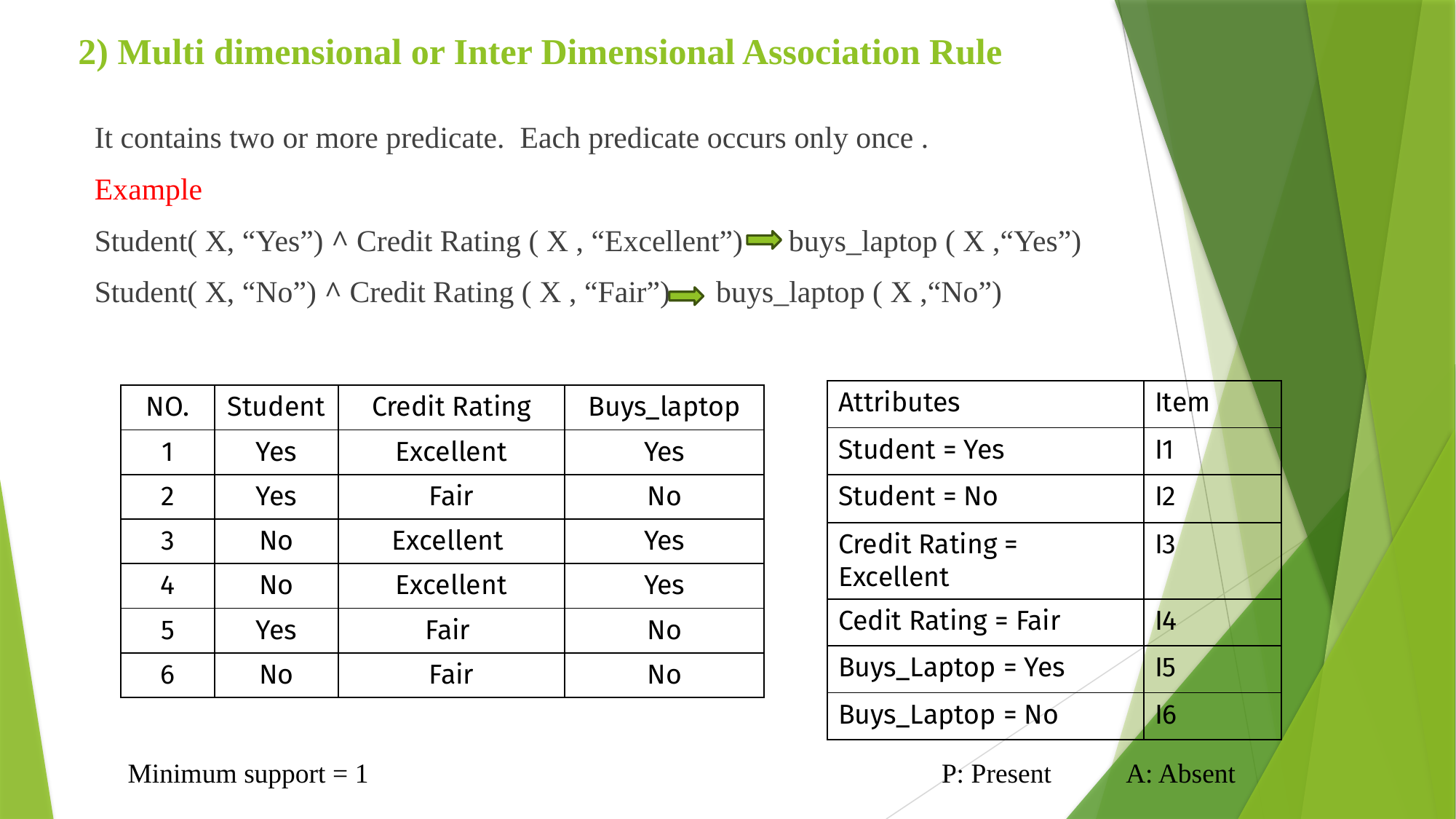

# 2) Multi dimensional or Inter Dimensional Association Rule
It contains two or more predicate.  Each predicate occurs only once .
Example
Student( X, “Yes”) ^ Credit Rating ( X , “Excellent”)      buys_laptop ( X ,“Yes”)
Student( X, “No”) ^ Credit Rating ( X , “Fair”)      buys_laptop ( X ,“No”)

| Attributes | Item |
| --- | --- |
| Student = Yes | I1 |
| Student = No | I2 |
| Credit Rating = Excellent | I3 |
| Cedit Rating = Fair | I4 |
| Buys\_Laptop = Yes | I5 |
| Buys\_Laptop = No | I6 |
| NO. | Student | Credit Rating | Buys\_laptop |
| --- | --- | --- | --- |
| 1 | Yes | Excellent | Yes |
| 2 | Yes | Fair | No |
| 3 | No | Excellent | Yes |
| 4 | No | Excellent | Yes |
| 5 | Yes | Fair | No |
| 6 | No | Fair | No |
Minimum support = 1                                                                                   P: Present           A: Absent